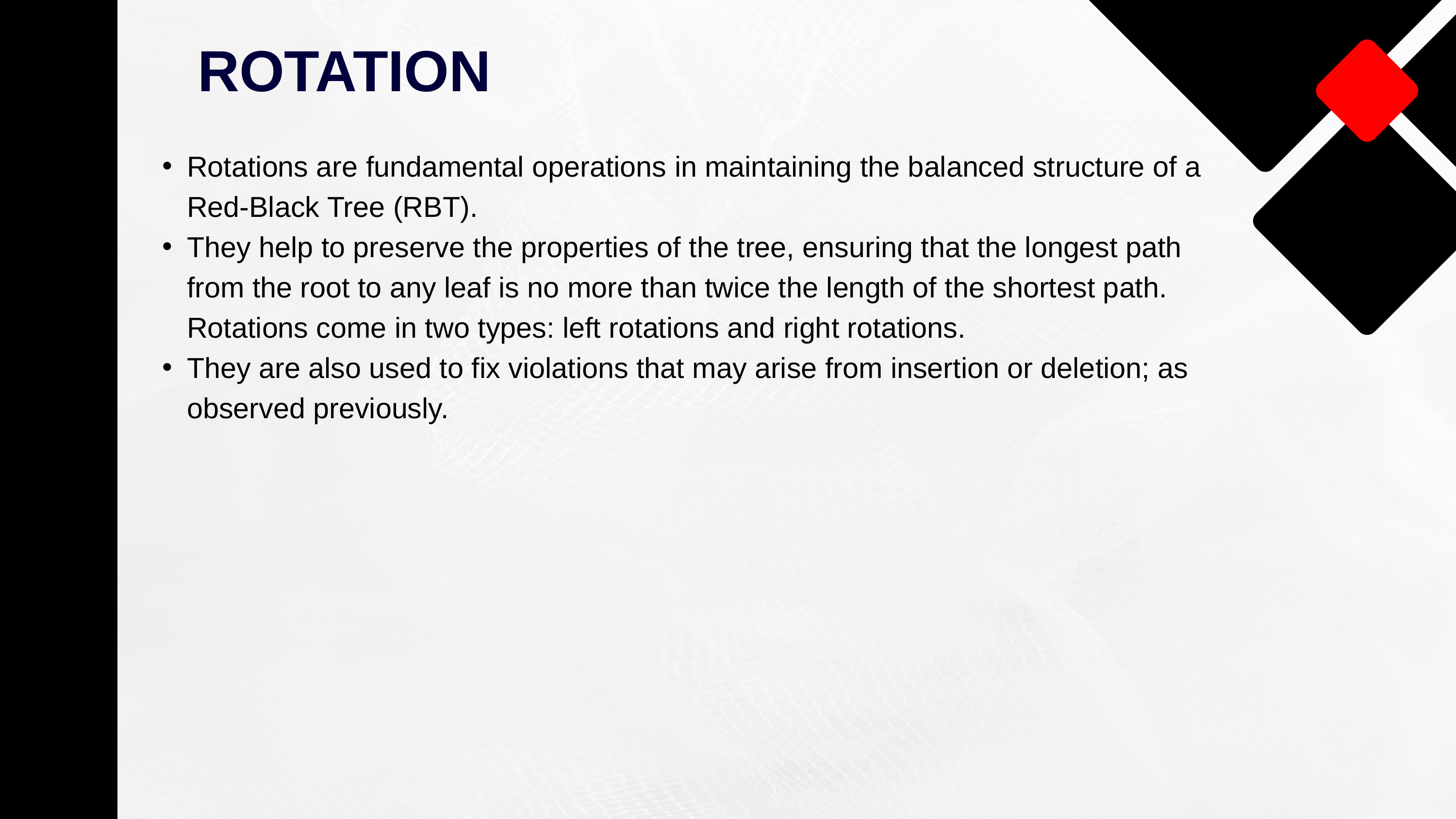

ROTATION

Rotations are fundamental operations in maintaining the balanced structure of a Red-Black Tree (RBT).
They help to preserve the properties of the tree, ensuring that the longest path from the root to any leaf is no more than twice the length of the shortest path. Rotations come in two types: left rotations and right rotations.
They are also used to fix violations that may arise from insertion or deletion; as observed previously.